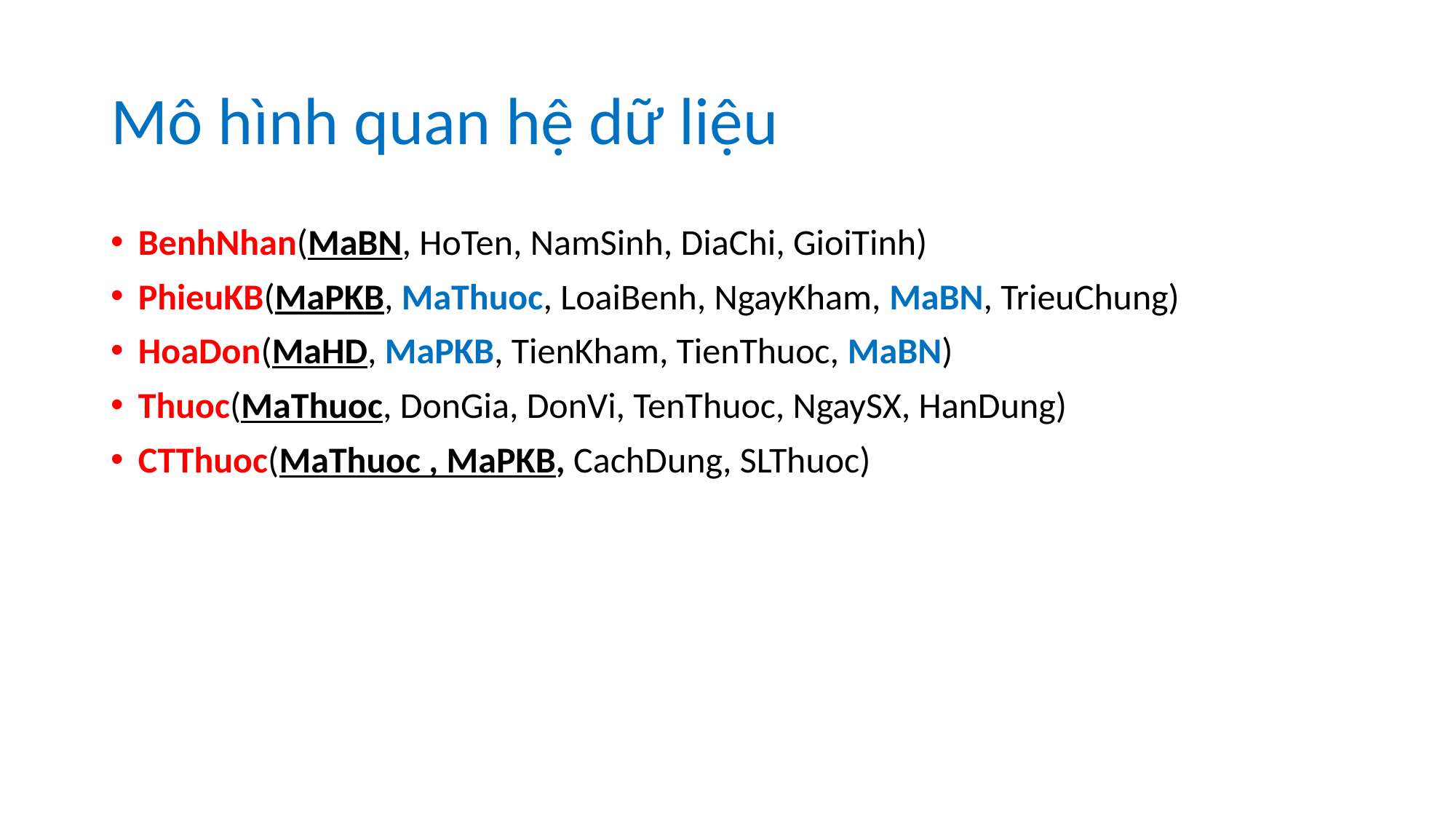

# Mô hình quan hệ dữ liệu
BenhNhan(MaBN, HoTen, NamSinh, DiaChi, GioiTinh)
PhieuKB(MaPKB, MaThuoc, LoaiBenh, NgayKham, MaBN, TrieuChung)
HoaDon(MaHD, MaPKB, TienKham, TienThuoc, MaBN)
Thuoc(MaThuoc, DonGia, DonVi, TenThuoc, NgaySX, HanDung)
CTThuoc(MaThuoc , MaPKB, CachDung, SLThuoc)